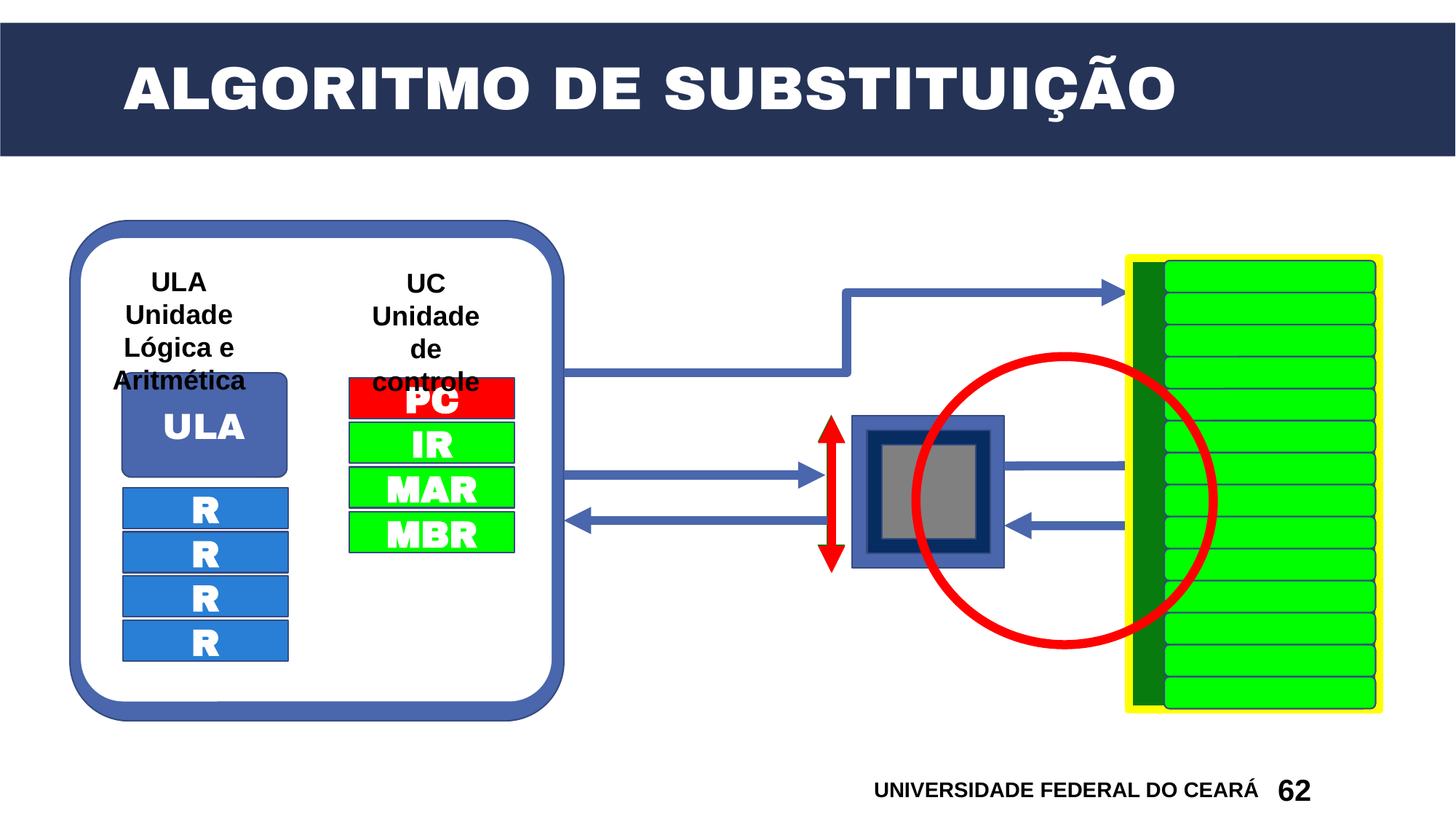

# Algoritmo de substituição

ULA
Unidade Lógica e Aritmética

UC
Unidade de controle

ULA
PC

IR
MAR
R
R
R
R
MBR
UNIVERSIDADE FEDERAL DO CEARÁ
62